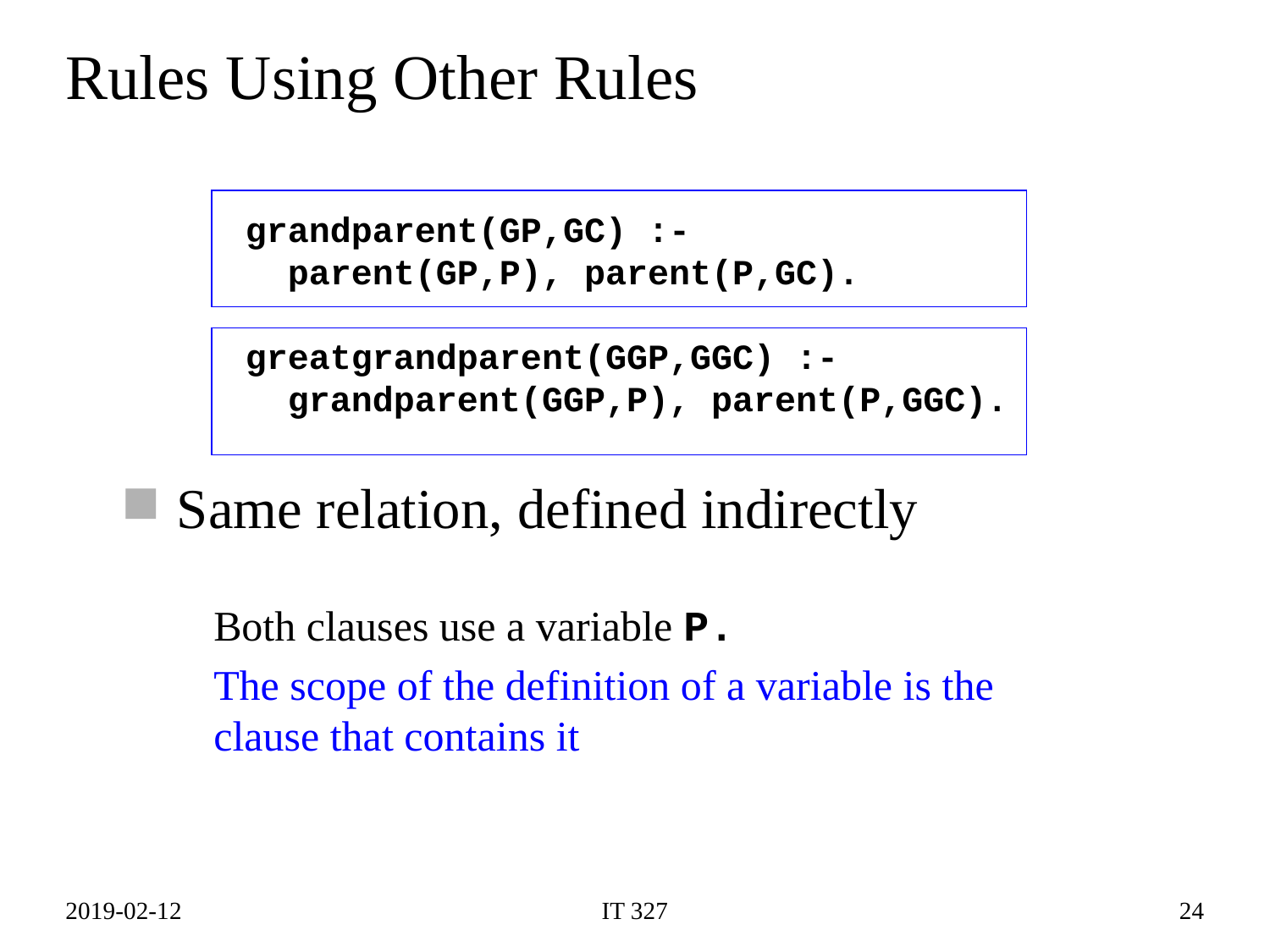

# Rules Using Other Rules

grandparent(GP,GC) :-
  parent(GP,P), parent(P,GC).
greatgrandparent(GGP,GGC) :-
  grandparent(GGP,P), parent(P,GGC).

Same relation, defined indirectly

Both clauses use a variable P.
The scope of the definition of a variable is the clause that contains it
2019-02-12
IT 327
24